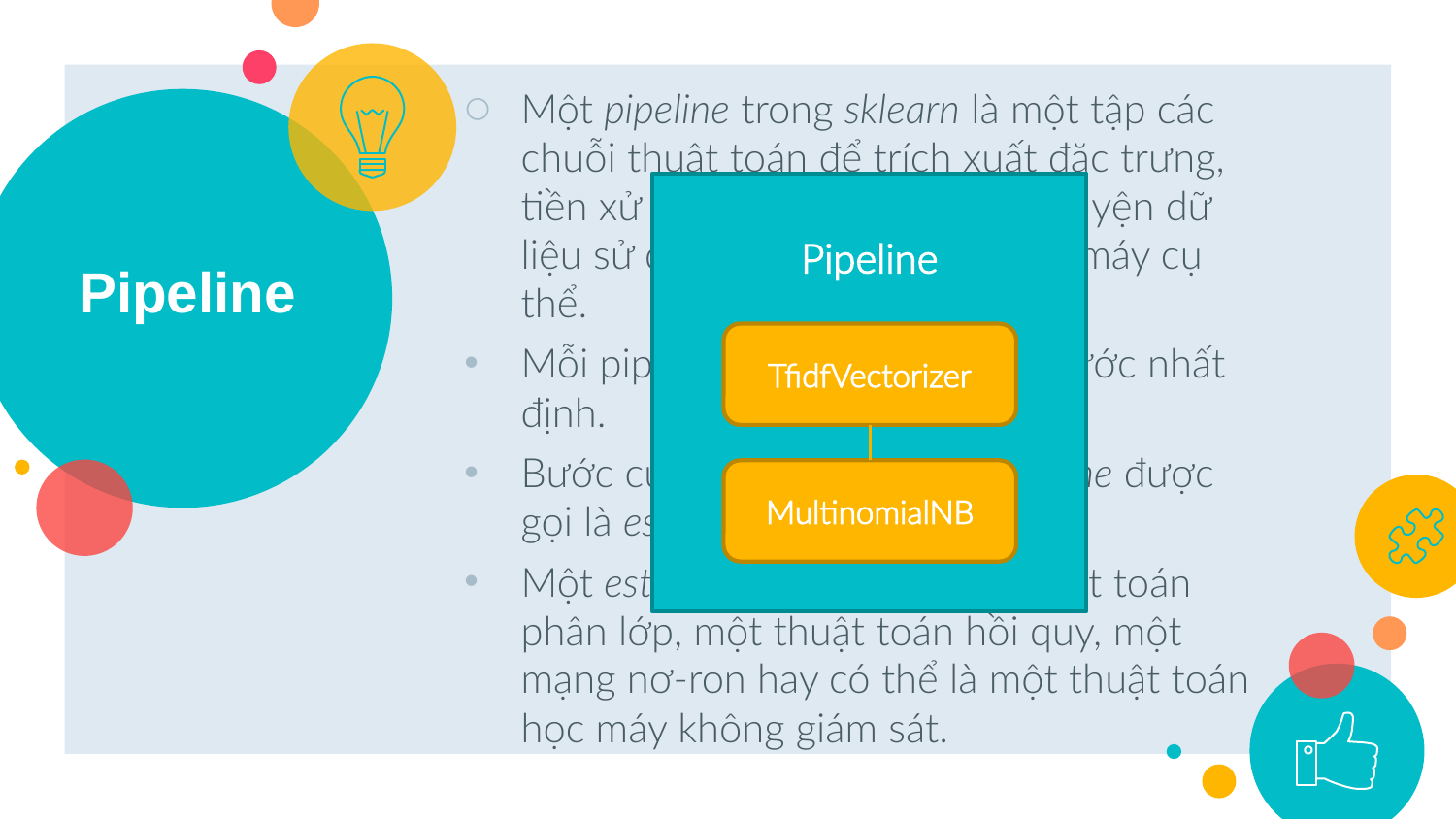

Một pipeline trong sklearn là một tập các chuỗi thuật toán để trích xuất đặc trưng, tiền xử lý, chuyển hóa và huấn luyện dữ liệu sử dụng các thuật toán học máy cụ thể.
Mỗi pipeline bao gồm một vài bước nhất định.
Bước cuối cùng trong một pipeline được gọi là estimator.
Một estimator có thể là một thuật toán phân lớp, một thuật toán hồi quy, một mạng nơ-ron hay có thể là một thuật toán học máy không giám sát.

# Pipeline
Pipeline

TfidfVectorizer
MultinomialNB